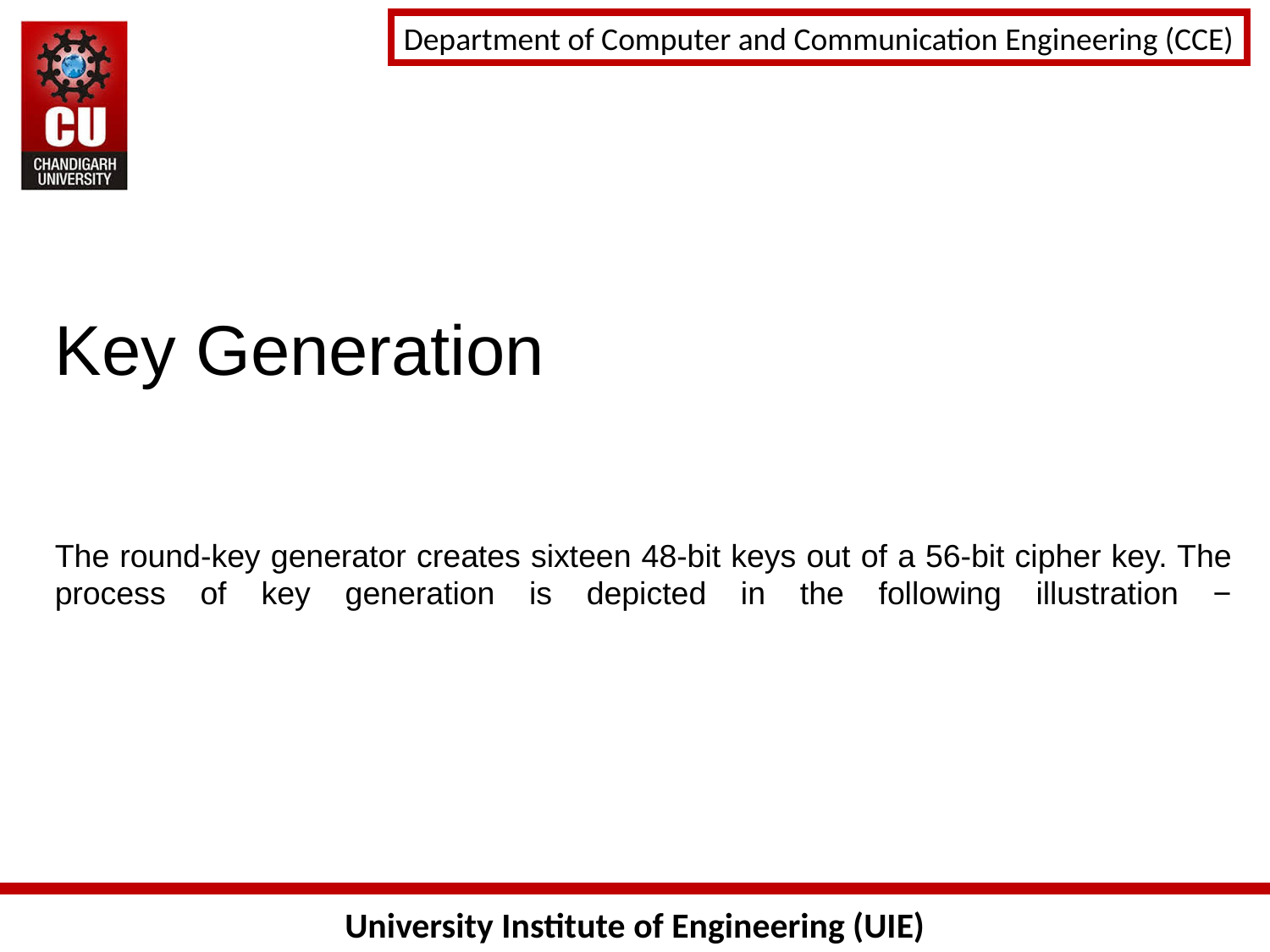

Key Generation

The round-key generator creates sixteen 48-bit keys out of a 56-bit cipher key. The process of key generation is depicted in the following illustration −